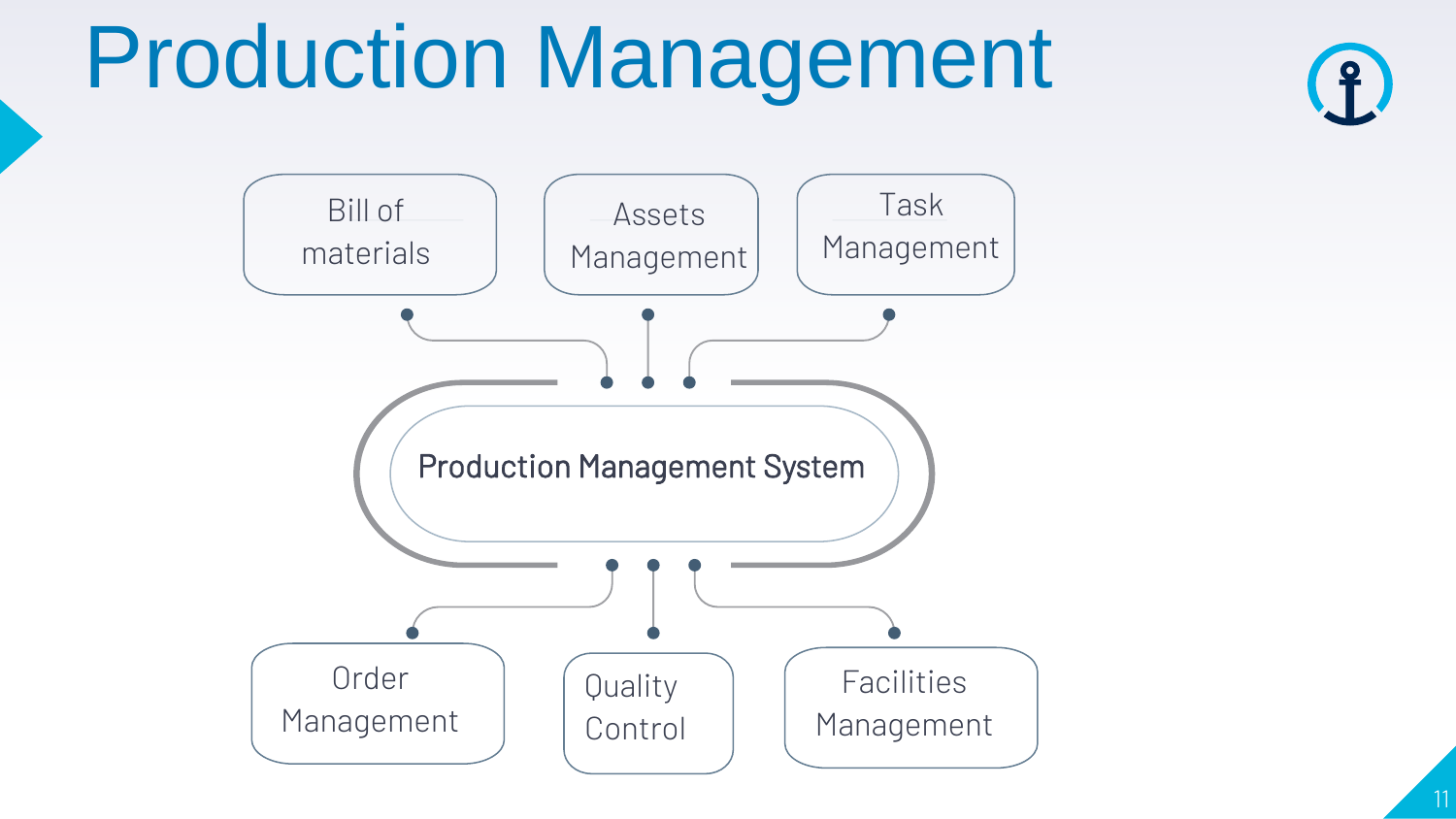

Production Management

Task Management
Bill of materials
Assets Management

Production Management System

Order Management

Facilities Management
Quality Control
11